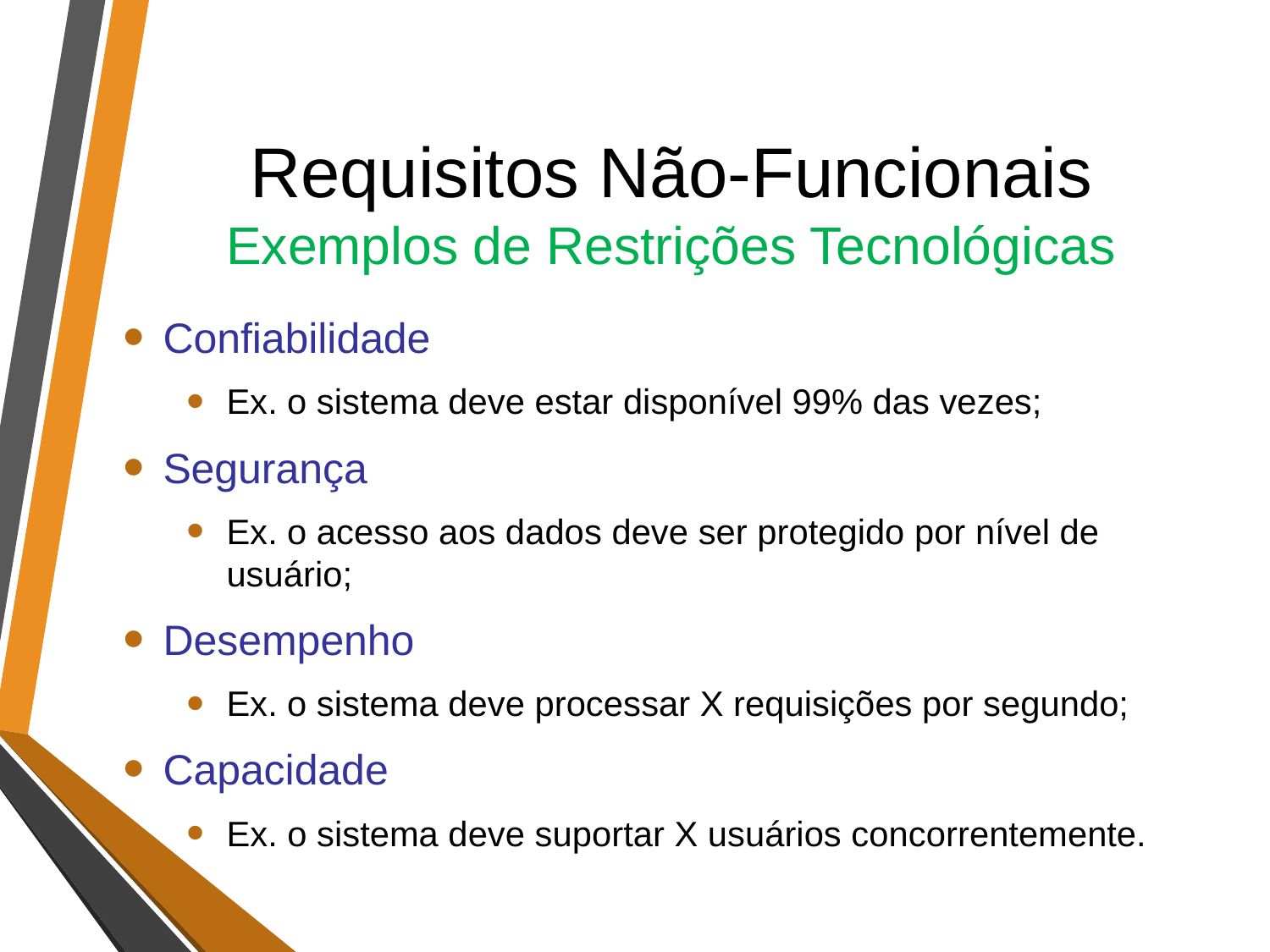

# Requisitos Não-Funcionais Exemplos de Restrições Tecnológicas
Confiabilidade
Ex. o sistema deve estar disponível 99% das vezes;
Segurança
Ex. o acesso aos dados deve ser protegido por nível de usuário;
Desempenho
Ex. o sistema deve processar X requisições por segundo;
Capacidade
Ex. o sistema deve suportar X usuários concorrentemente.